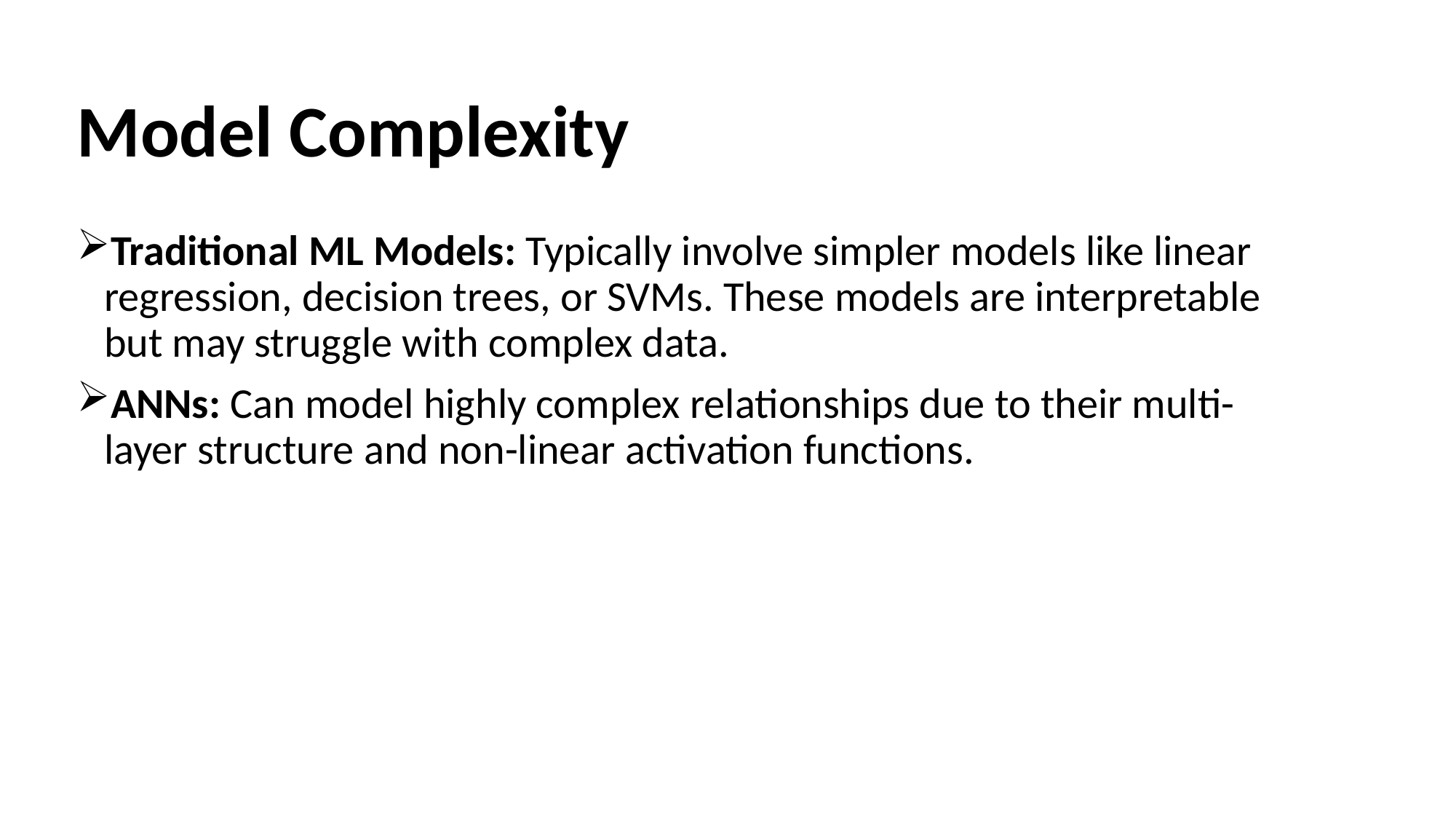

Model Complexity

Traditional ML Models: Typically involve simpler models like linear regression, decision trees, or SVMs. These models are interpretable but may struggle with complex data.
ANNs: Can model highly complex relationships due to their multi-layer structure and non-linear activation functions.